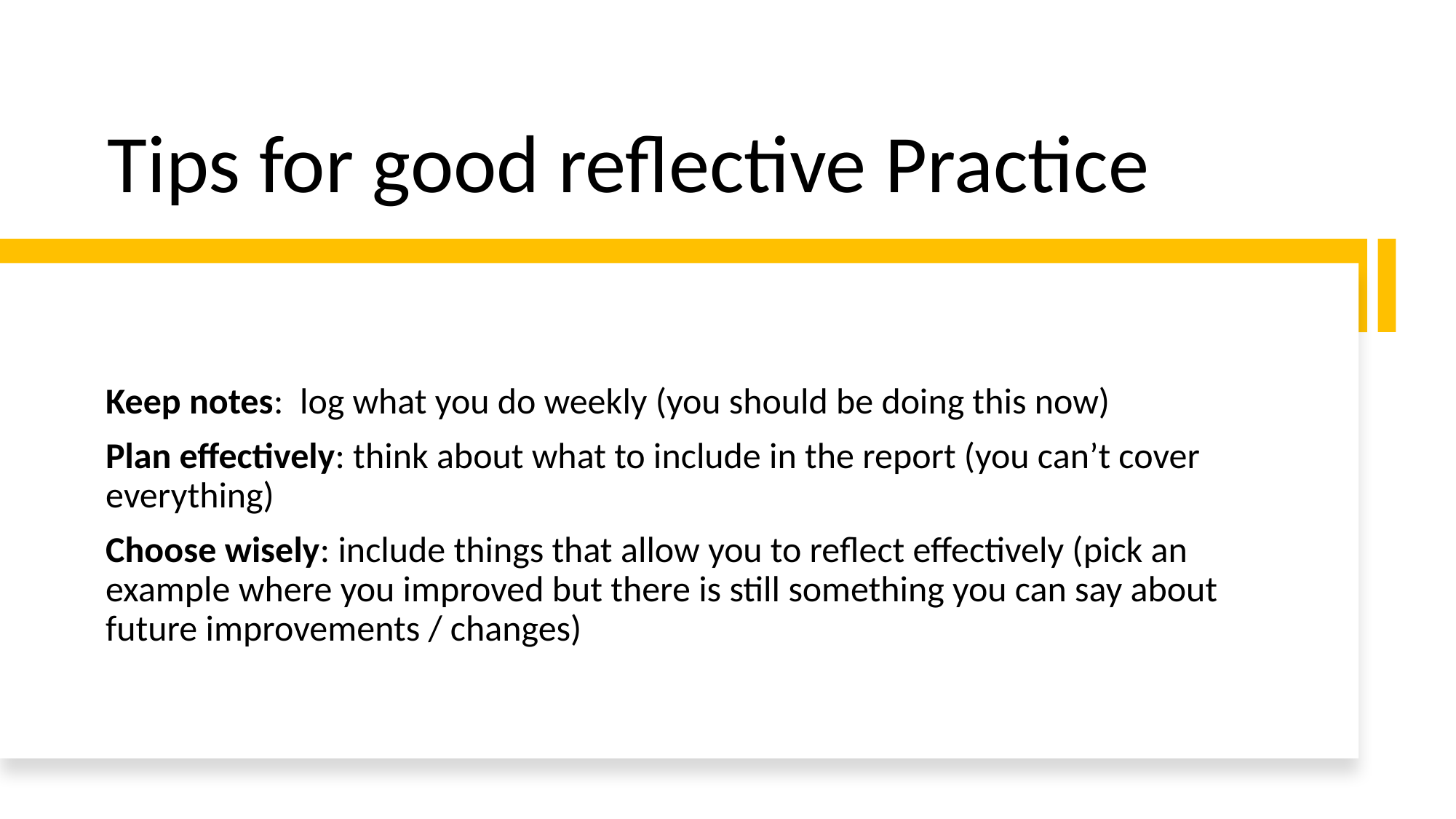

# Tips for good reflective Practice

Keep notes:  log what you do weekly (you should be doing this now)
Plan effectively: think about what to include in the report (you can’t cover everything)
Choose wisely: include things that allow you to reflect effectively (pick an example where you improved but there is still something you can say about future improvements / changes)